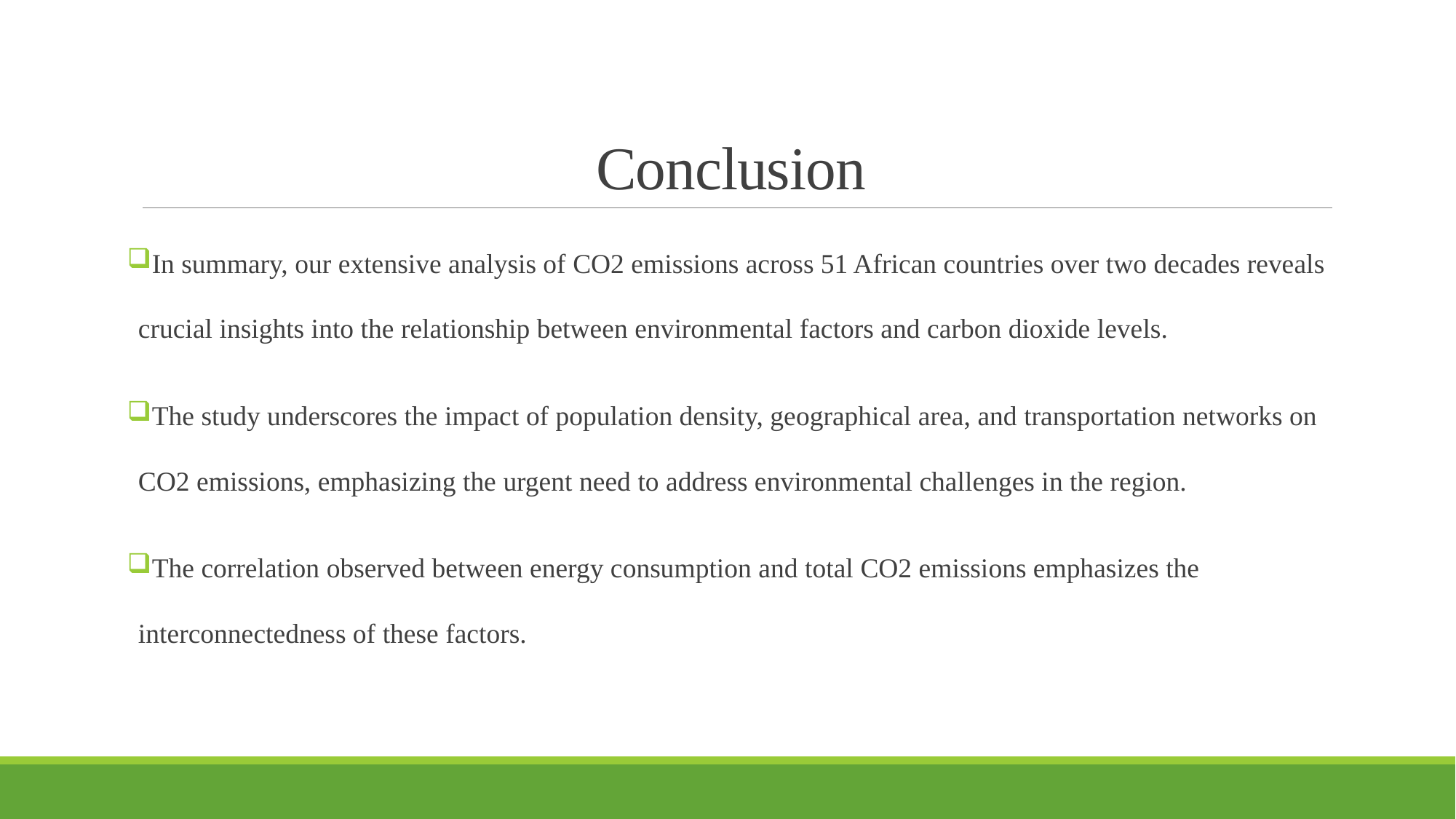

# Conclusion
In summary, our extensive analysis of CO2 emissions across 51 African countries over two decades reveals crucial insights into the relationship between environmental factors and carbon dioxide levels.
The study underscores the impact of population density, geographical area, and transportation networks on CO2 emissions, emphasizing the urgent need to address environmental challenges in the region.
The correlation observed between energy consumption and total CO2 emissions emphasizes the interconnectedness of these factors.